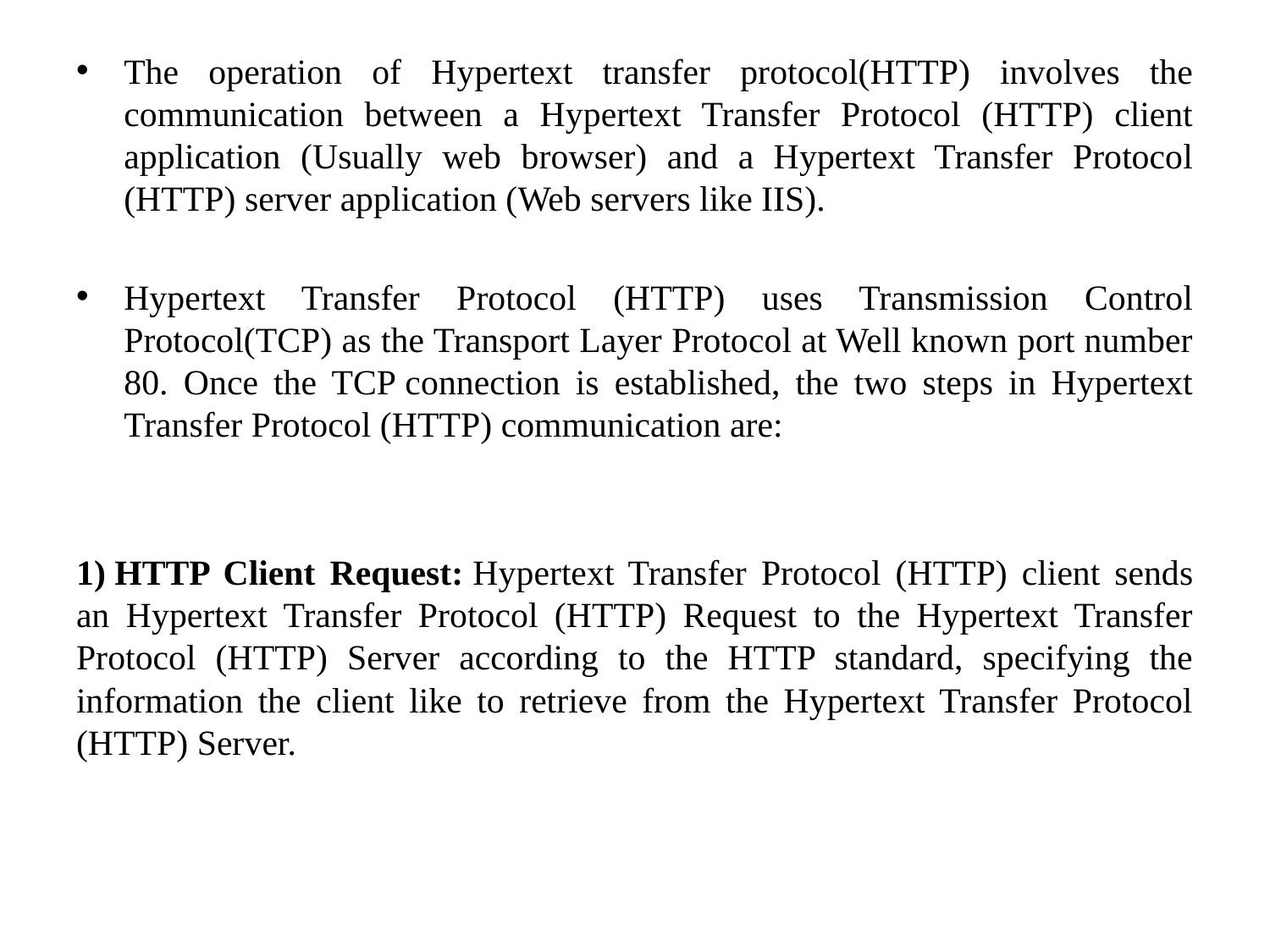

The operation of Hypertext transfer protocol(HTTP) involves the communication between a Hypertext Transfer Protocol (HTTP) client application (Usually web browser) and a Hypertext Transfer Protocol (HTTP) server application (Web servers like IIS).

Hypertext Transfer Protocol (HTTP) uses Transmission Control Protocol(TCP) as the Transport Layer Protocol at Well known port number 80. Once the TCP connection is established, the two steps in Hypertext Transfer Protocol (HTTP) communication are:

1) HTTP Client Request: Hypertext Transfer Protocol (HTTP) client sends an Hypertext Transfer Protocol (HTTP) Request to the Hypertext Transfer Protocol (HTTP) Server according to the HTTP standard, specifying the information the client like to retrieve from the Hypertext Transfer Protocol (HTTP) Server.